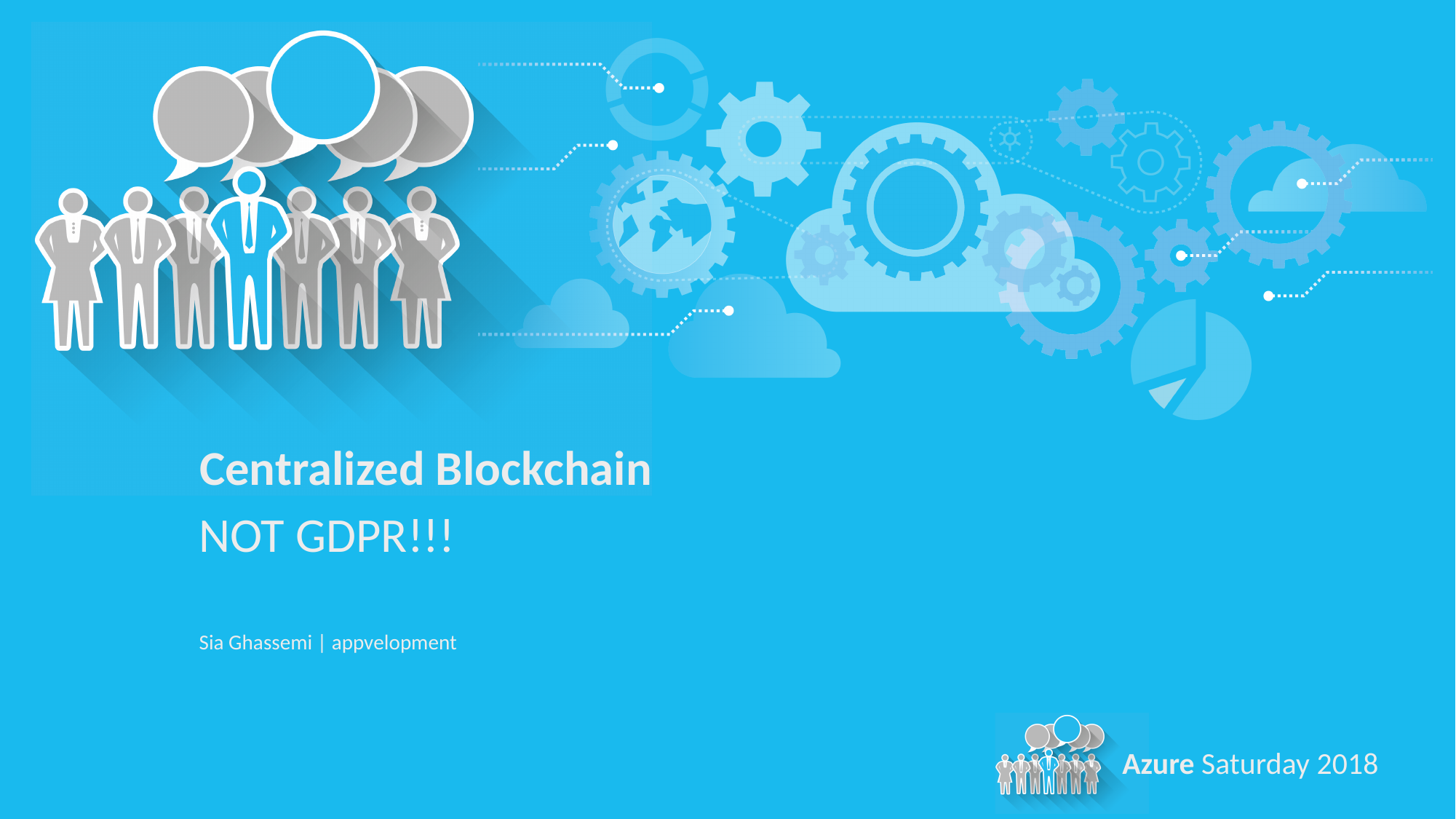

# Centralized Blockchain
NOT GDPR!!!
Sia Ghassemi | appvelopment